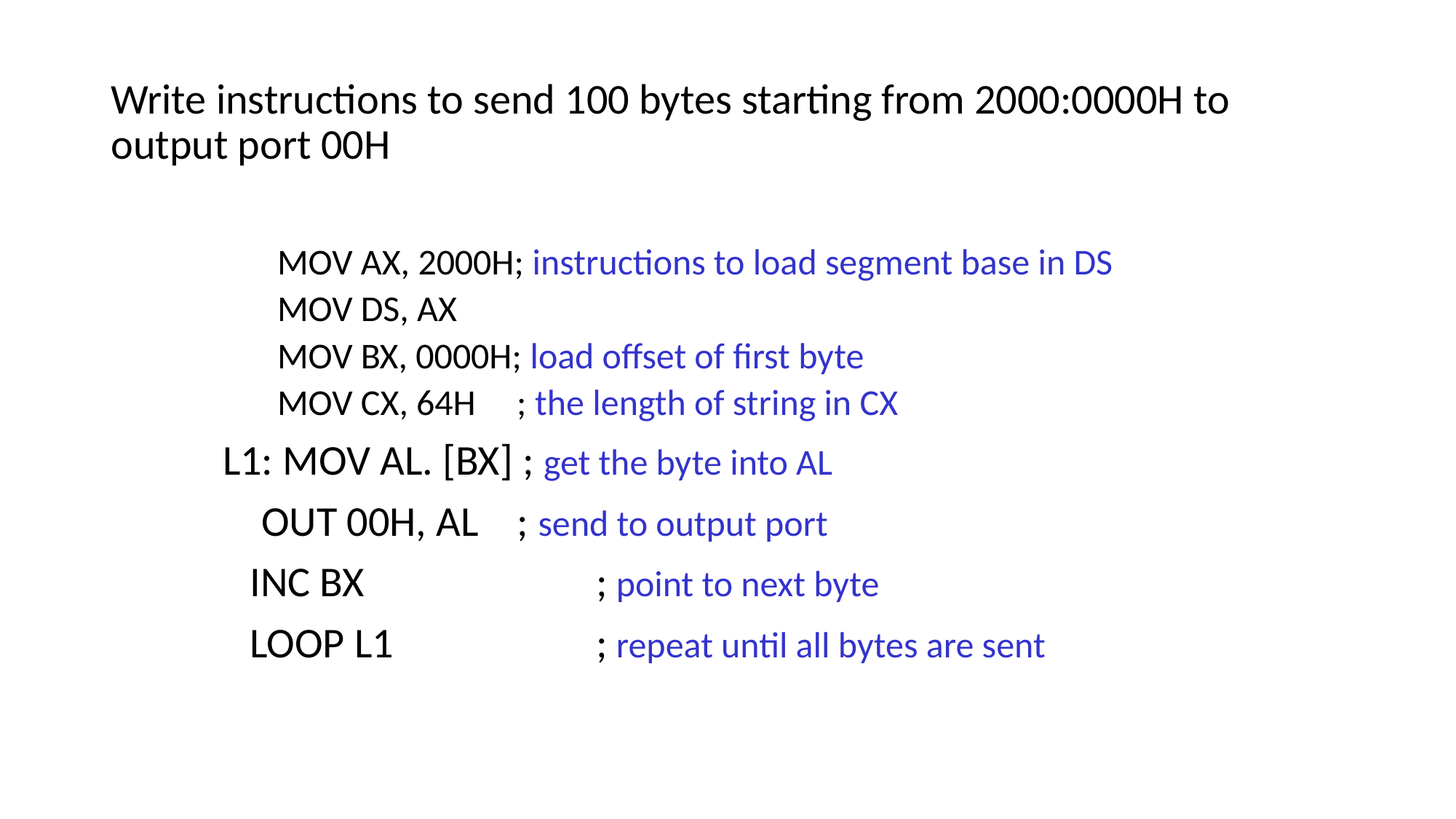

# Write instructions to send 100 bytes starting from 2000:0000H to output port 00H
MOV AX, 2000H; instructions to load segment base in DS
MOV DS, AX
MOV BX, 0000H; load offset of first byte
MOV CX, 64H     ; the length of string in CX
L1: MOV AL. [BX] ; get the byte into AL
    OUT 00H, AL    ; send to output port
	INC BX		  ; point to next byte
	LOOP L1		  ; repeat until all bytes are sent